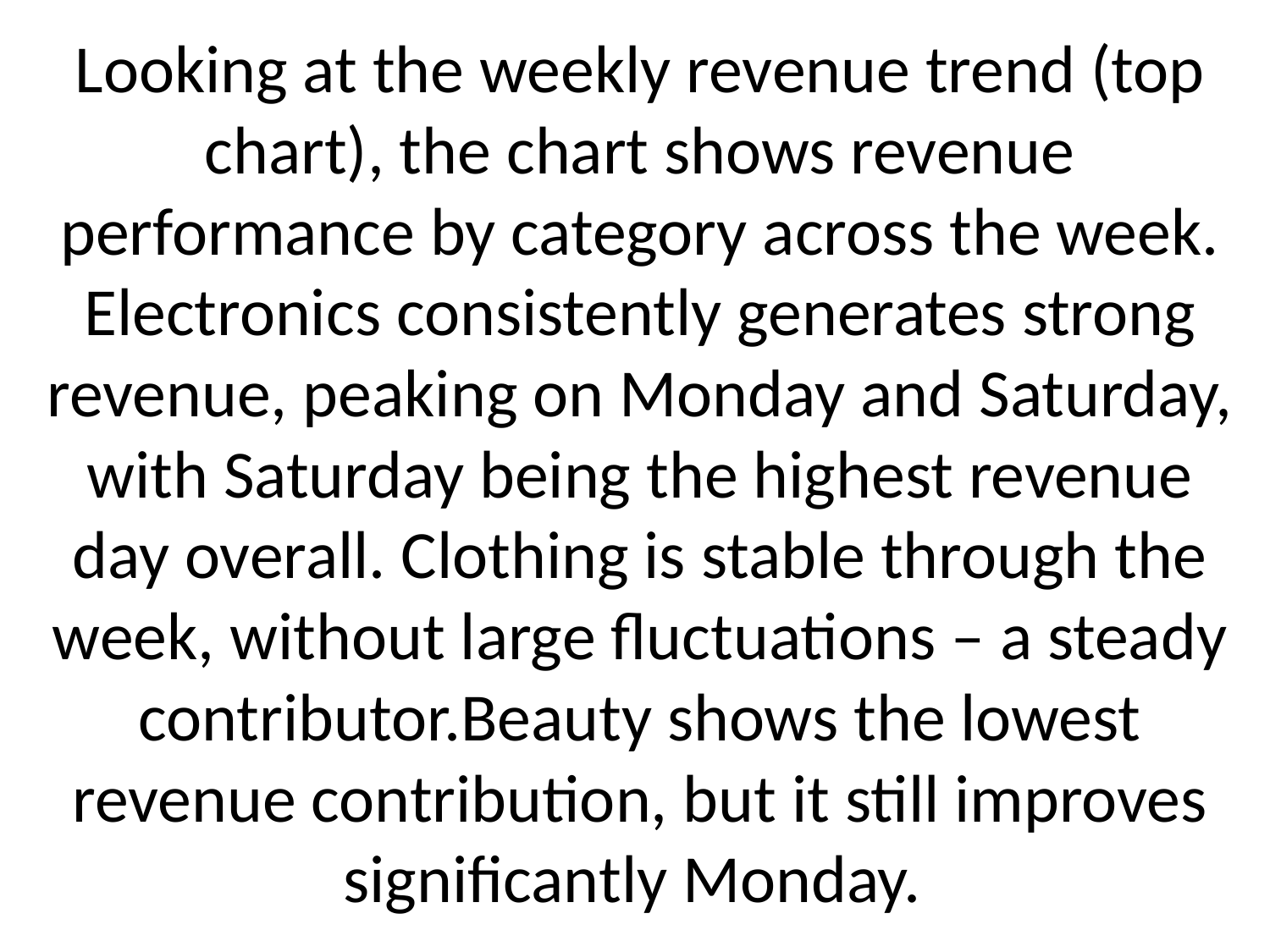

# Looking at the weekly revenue trend (top chart), the chart shows revenue performance by category across the week. Electronics consistently generates strong revenue, peaking on Monday and Saturday, with Saturday being the highest revenue day overall. Clothing is stable through the week, without large fluctuations – a steady contributor.Beauty shows the lowest revenue contribution, but it still improves significantly Monday.